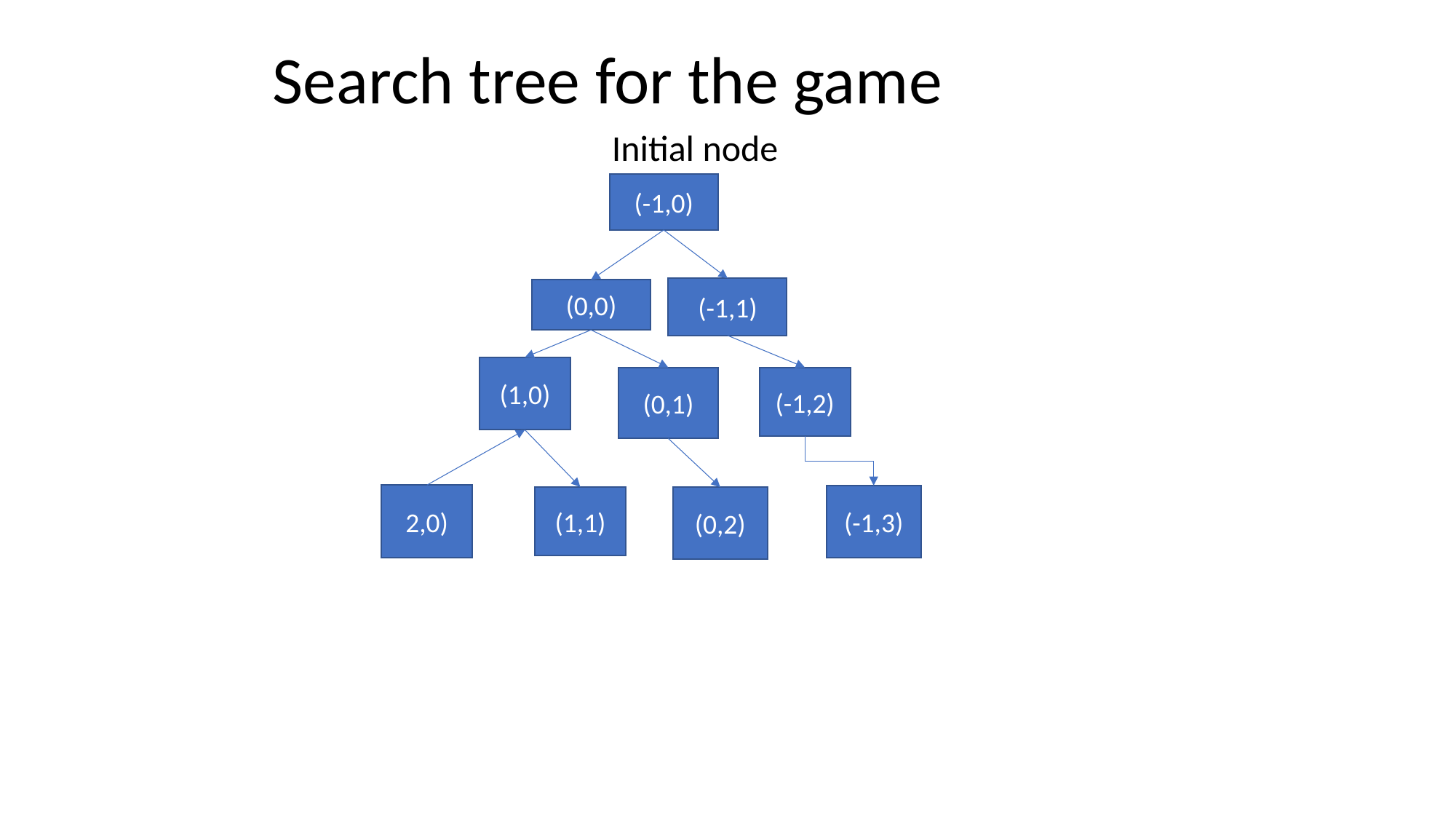

# Search tree for the game
Initial node
(-1,0)
(-1,1)
(0,0)
(1,0)
(-1,2)
(0,1)
2,0)
(-1,3)
(1,1)
(0,2)